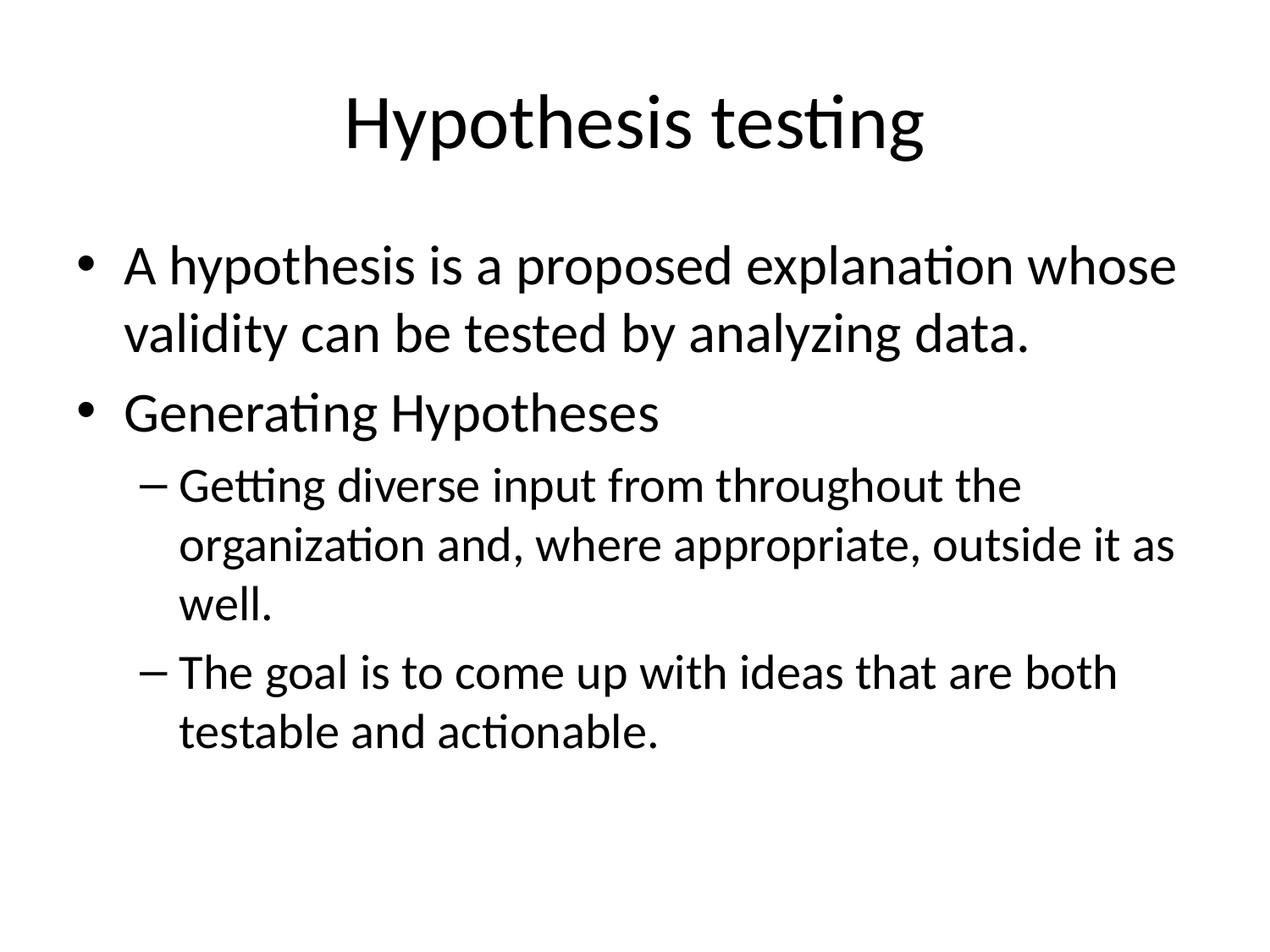

# Hypothesis testing
A hypothesis is a proposed explanation whose validity can be tested by analyzing data.
Generating Hypotheses
Getting diverse input from throughout the organization and, where appropriate, outside it as well.
The goal is to come up with ideas that are both testable and actionable.